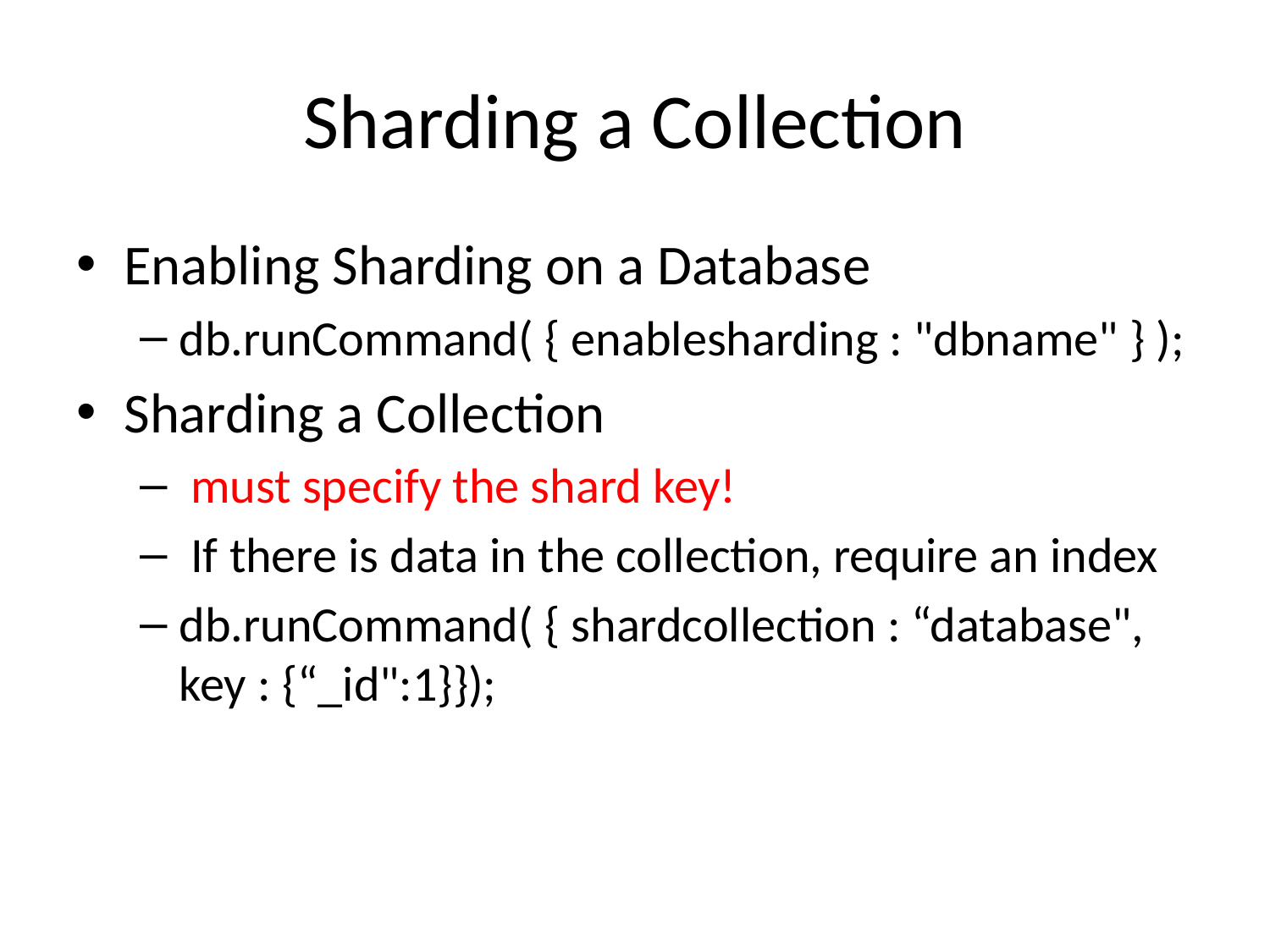

# Sharding a Collection
Enabling Sharding on a Database
db.runCommand( { enablesharding : "dbname" } );
Sharding a Collection
 must specify the shard key!
 If there is data in the collection, require an index
db.runCommand( { shardcollection : “database", key : {“_id":1}});